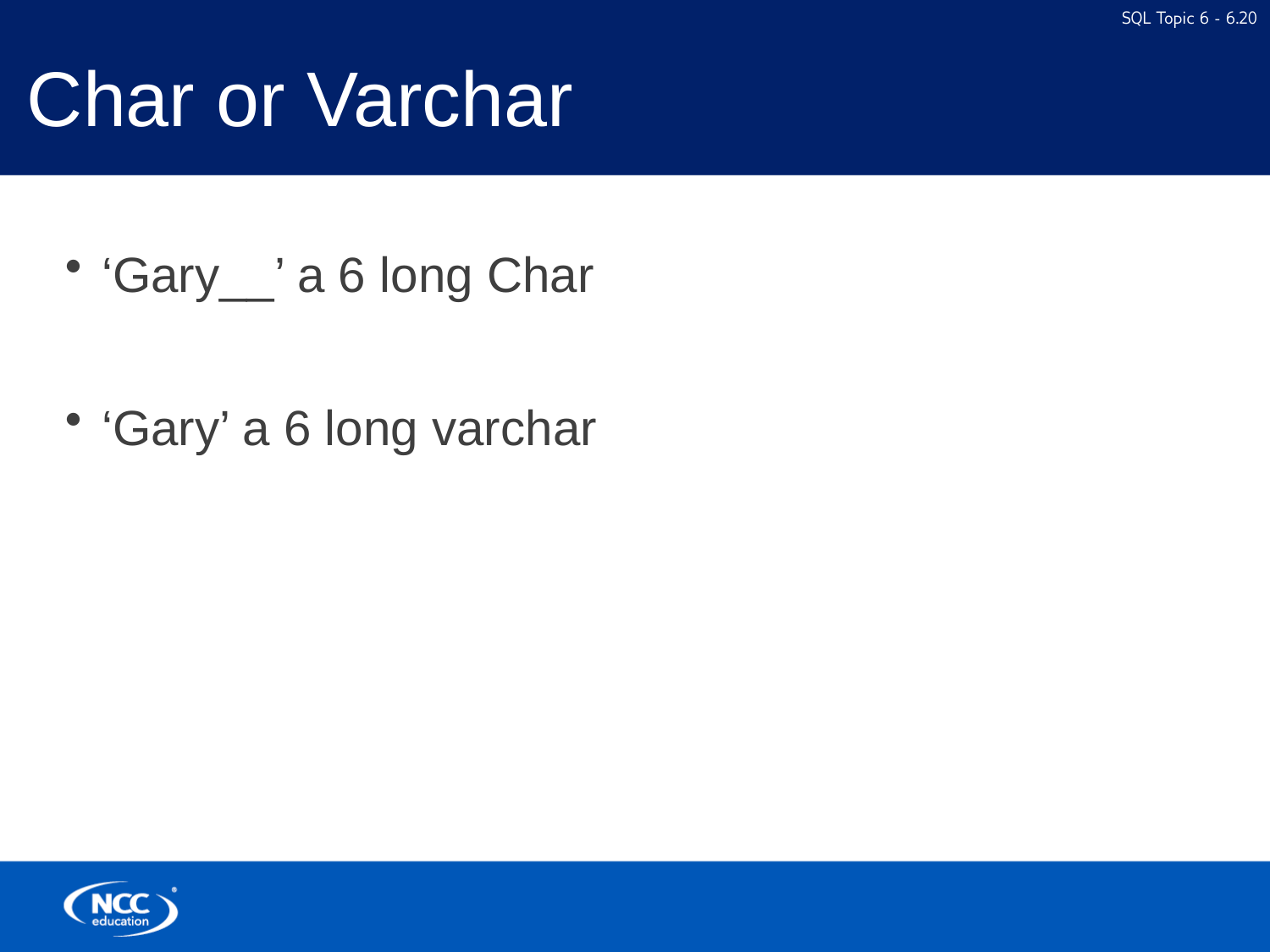

# Char or Varchar
‘Gary__’ a 6 long Char

‘Gary’ a 6 long varchar